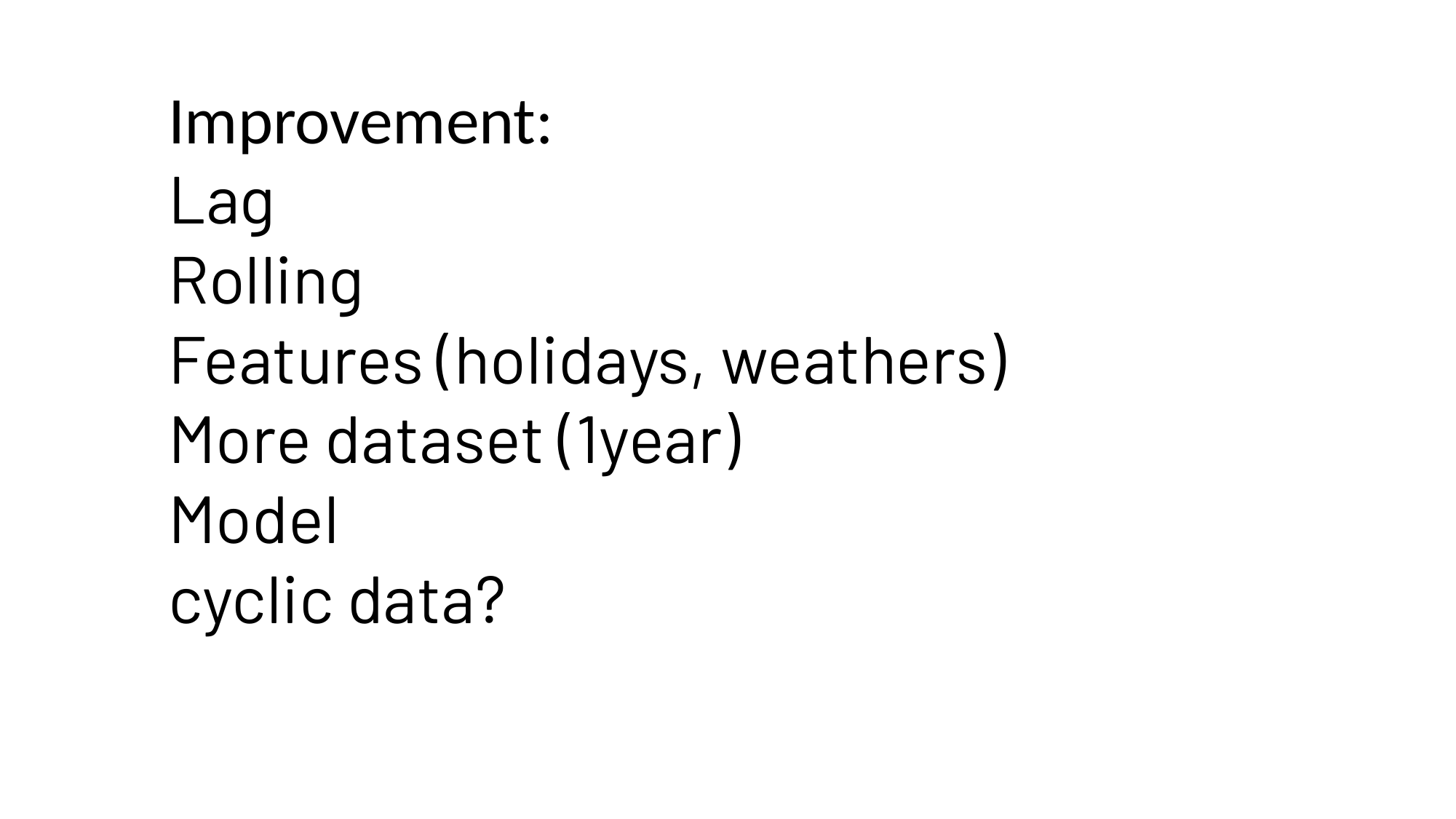

Improvement:
Lag
Rolling
Features (holidays, weathers)
More dataset (1year)
Model
cyclic data?